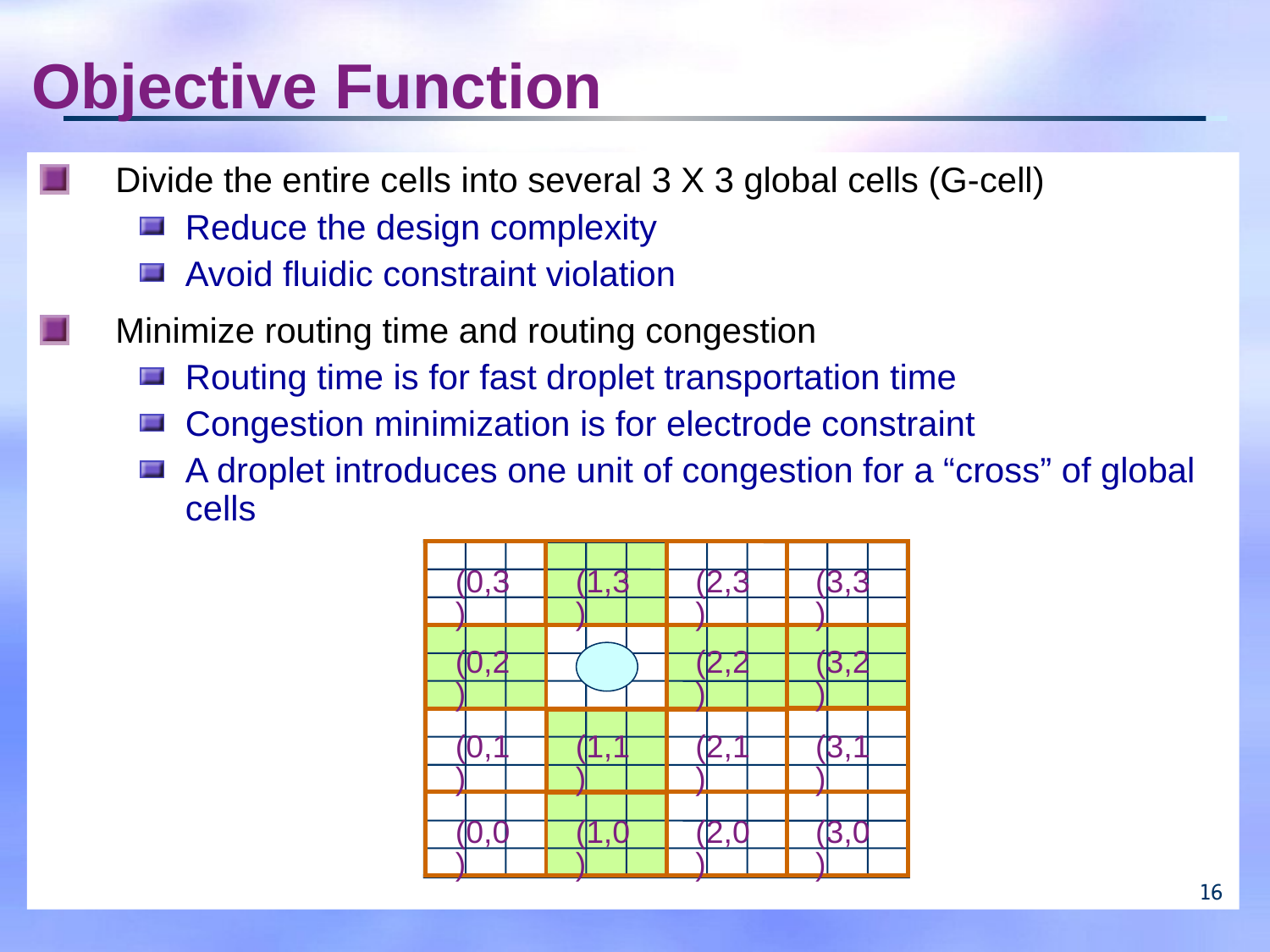

# Objective Function
Divide the entire cells into several 3 X 3 global cells (G-cell)
Reduce the design complexity
Avoid fluidic constraint violation
Minimize routing time and routing congestion
Routing time is for fast droplet transportation time
Congestion minimization is for electrode constraint
A droplet introduces one unit of congestion for a “cross” of global cells

(0,3)
(1,3)
(2,3)
(3,3)

(0,2)
(2,2)
(3,2)

(0,1)
(1,1)
(2,1)
(3,1)

(0,0)
(1,0)
(2,0)
(3,0)
16